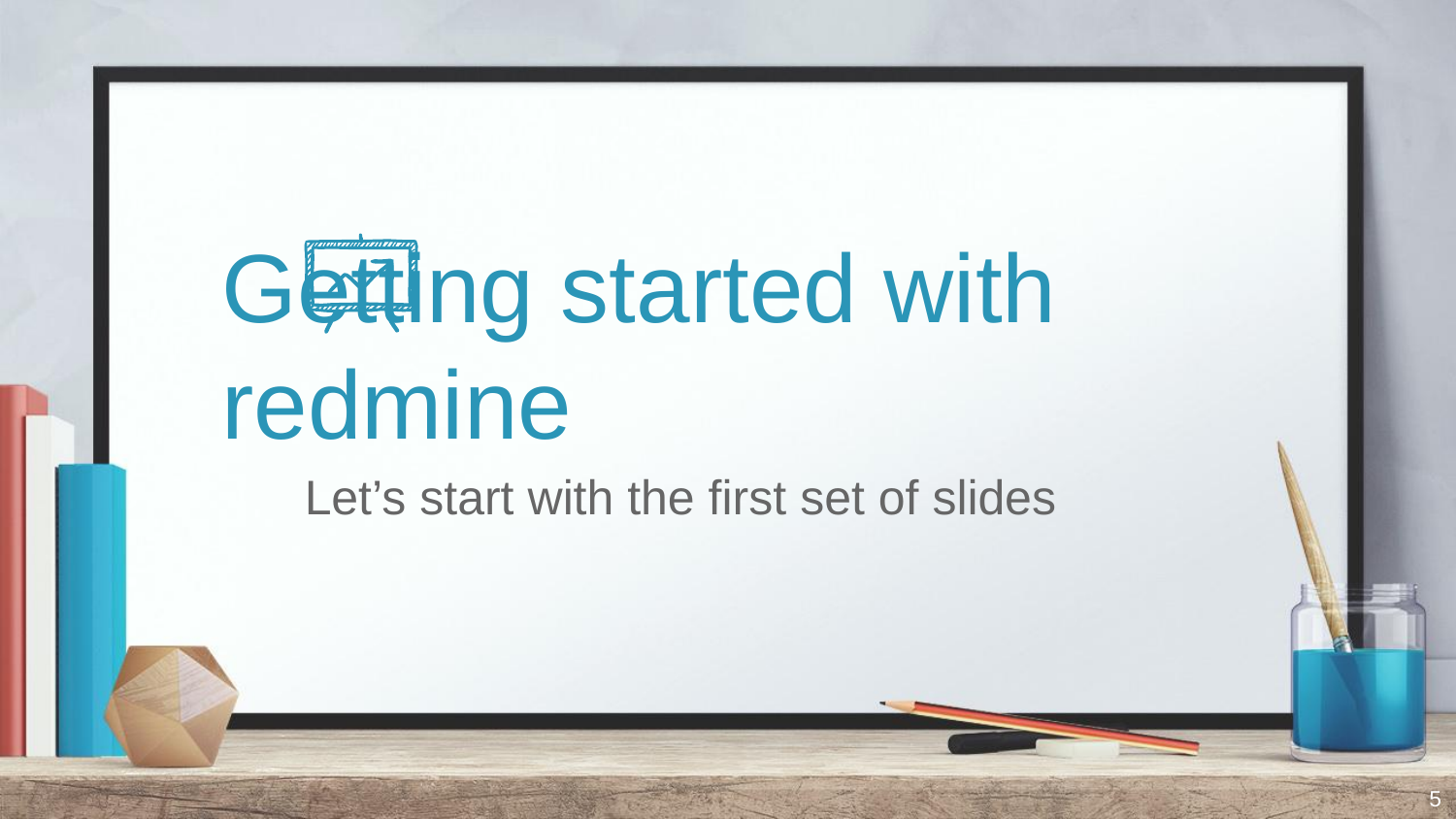

# Getting started with redmine
Let’s start with the first set of slides
5